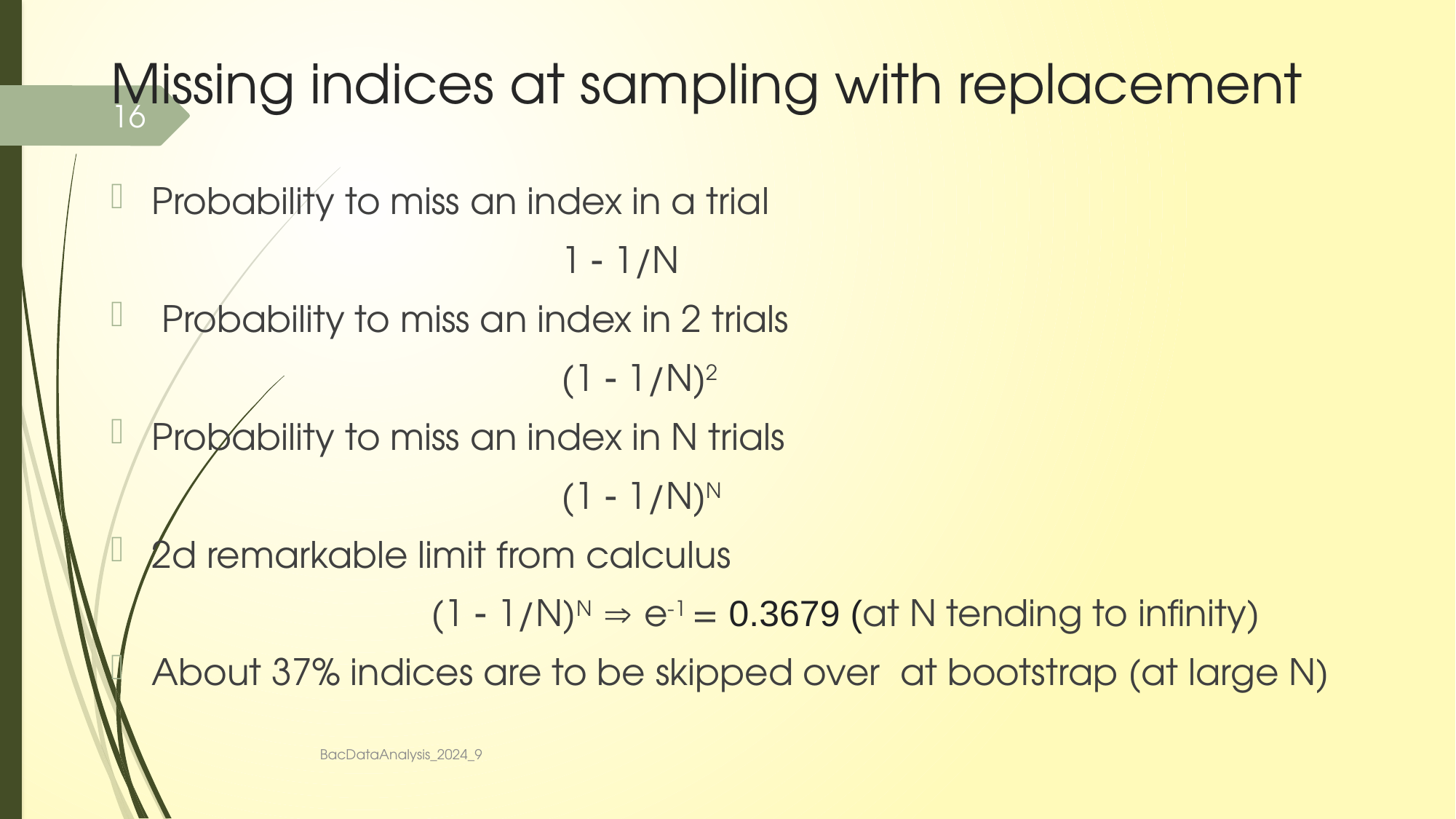

# Missing indices at sampling with replacement
16
Probability to miss an index in a trial
                                             1 − 1/N
 Probability to miss an index in 2 trials
                                             (1 − 1/N)2
Probability to miss an index in N trials
                                             (1 − 1/N)N
2d remarkable limit from calculus
                                (1 − 1/N)N  ⇒  e-1 = 0.3679 (at N tending to infinity)
About 37% indices are to be skipped over  at bootstrap (at large N)

BacDataAnalysis_2024_9